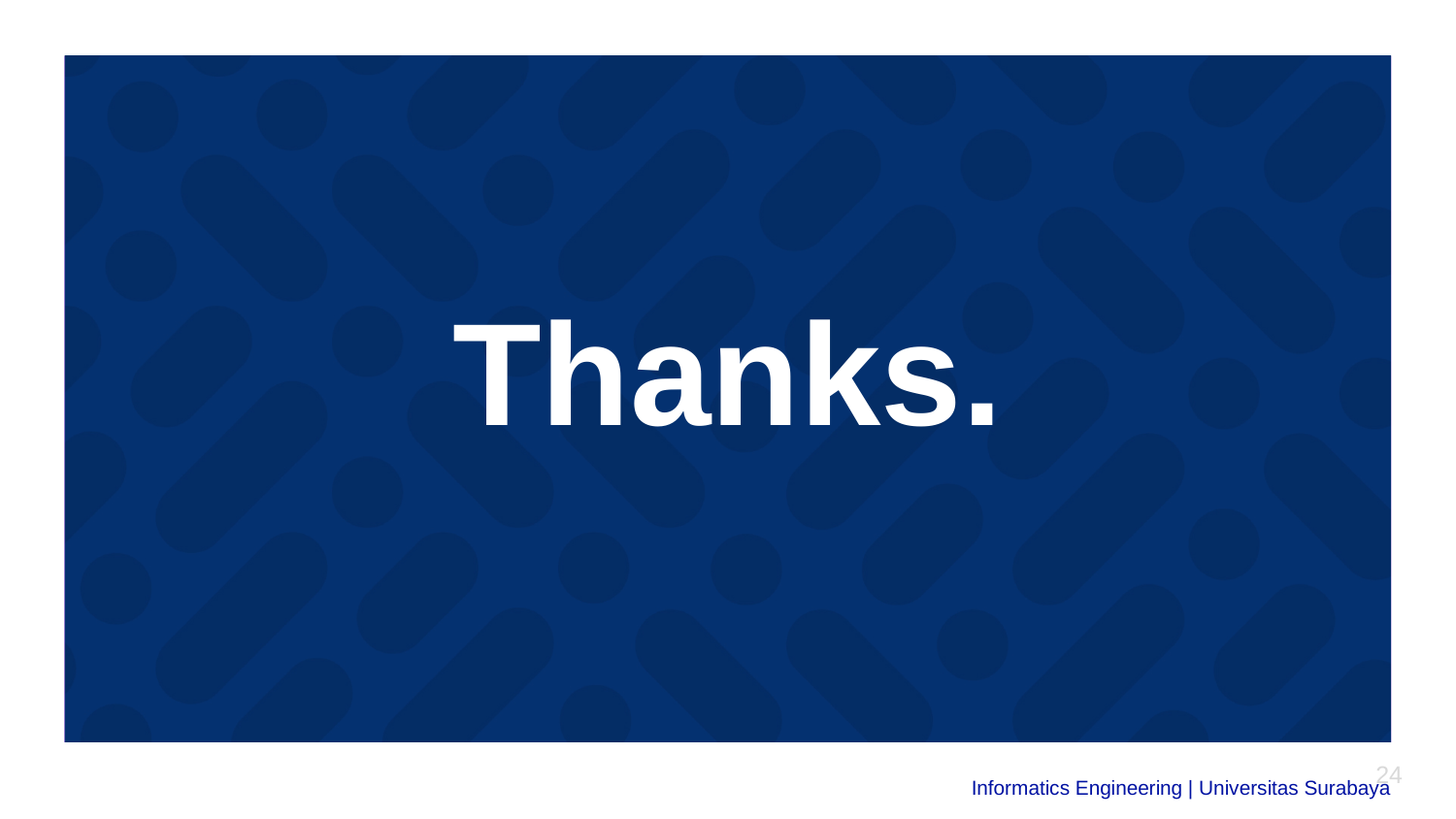

# Thanks.
24
Informatics Engineering | Universitas Surabaya